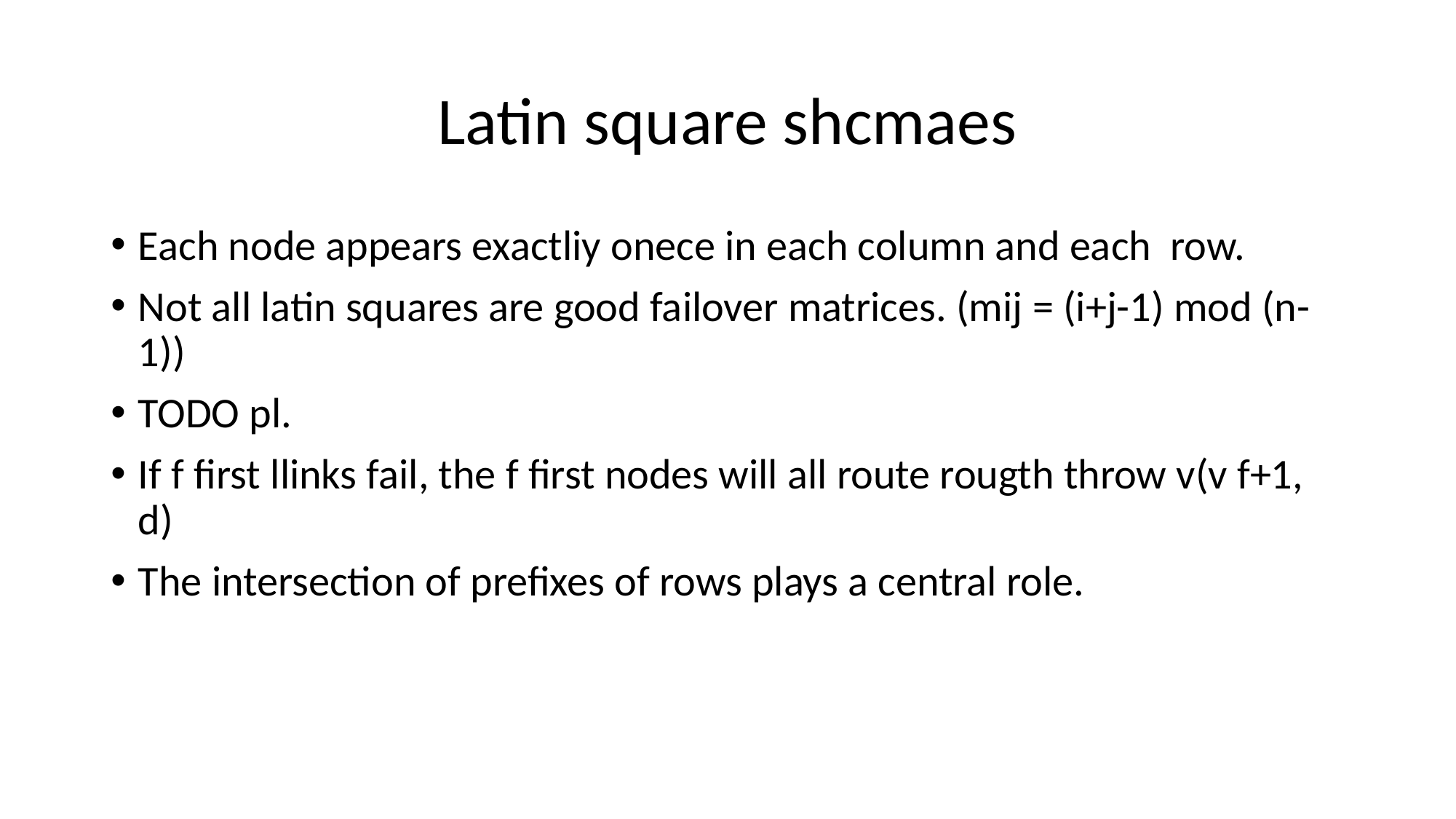

# Latin square shcmaes
Each node appears exactliy onece in each column and each  row.
Not all latin squares are good failover matrices. (mij = (i+j-1) mod (n-1))
TODO pl.
If f first llinks fail, the f first nodes will all route rougth throw v(v f+1, d)
The intersection of prefixes of rows plays a central role.